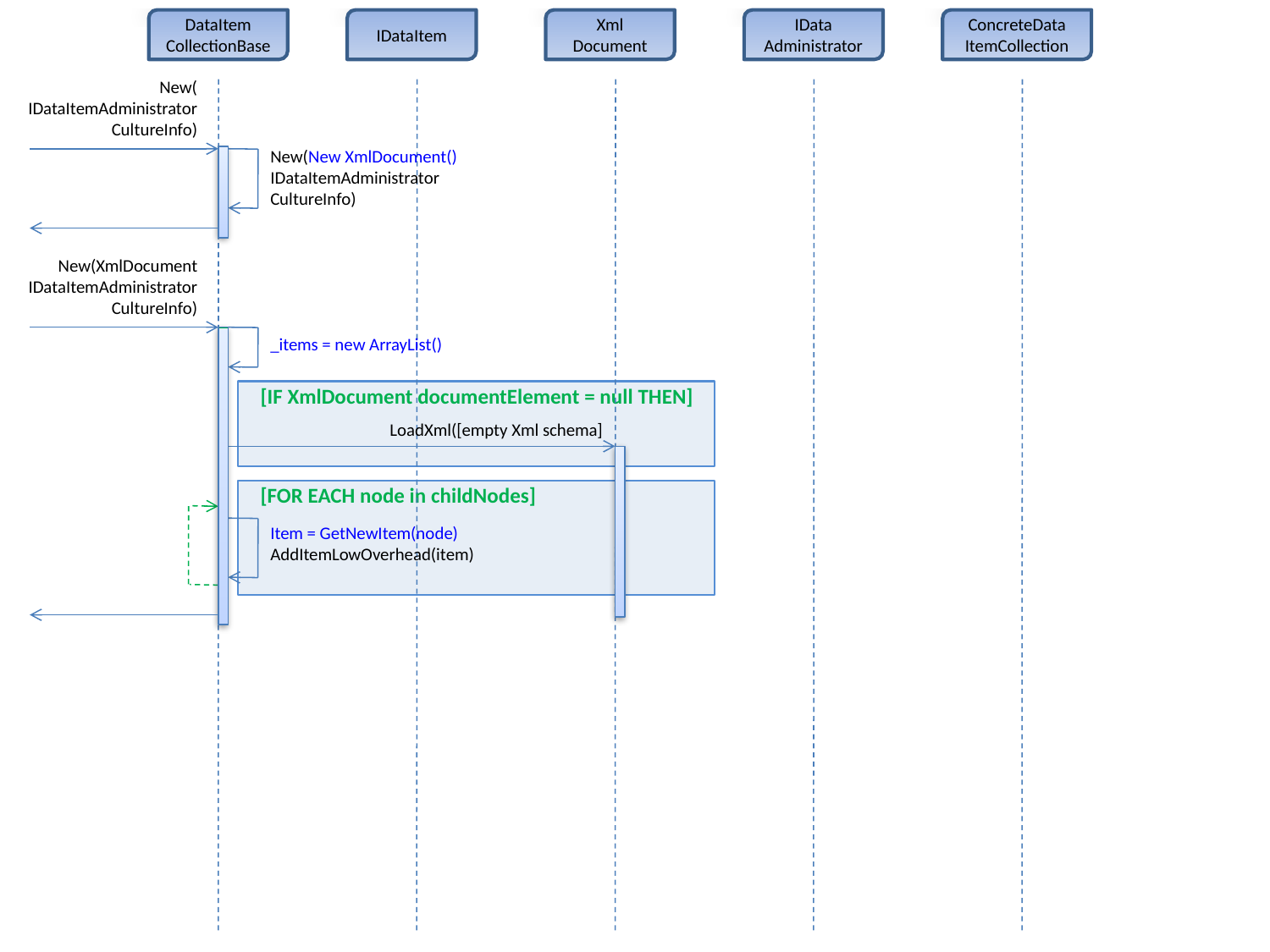

DataItem
CollectionBase

IDataItem
Xml
Document

IData
Administrator
ConcreteData
ItemCollection
New(
IDataItemAdministrator
CultureInfo)
New(New XmlDocument()
IDataItemAdministrator
CultureInfo)
New(XmlDocument
IDataItemAdministrator
CultureInfo)
_items = new ArrayList()
[IF XmlDocument documentElement = null THEN]

LoadXml([empty Xml schema]
[FOR EACH node in childNodes]

Item = GetNewItem(node)
AddItemLowOverhead(item)